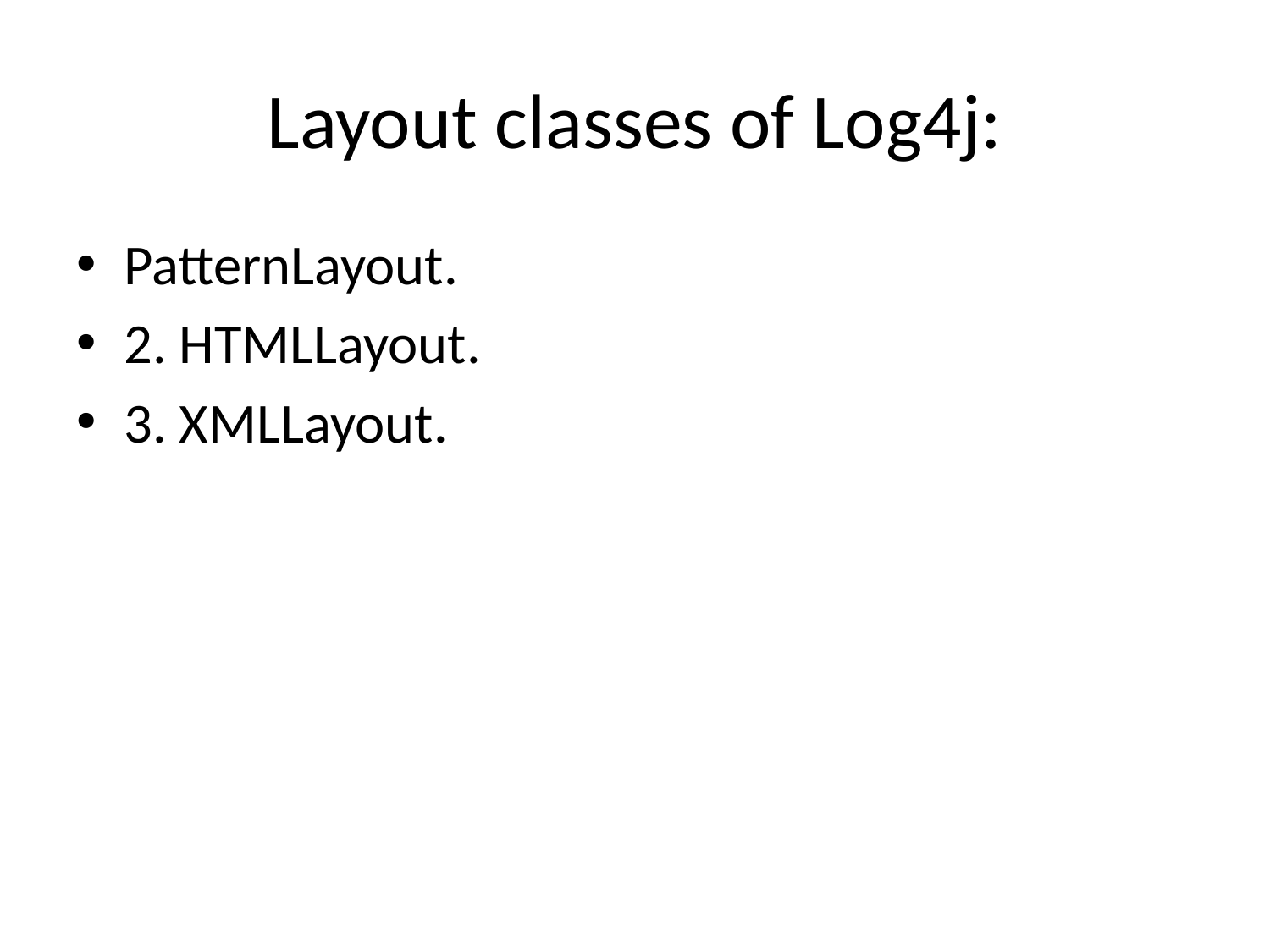

# Layout classes of Log4j:
PatternLayout.
2. HTMLLayout.
3. XMLLayout.